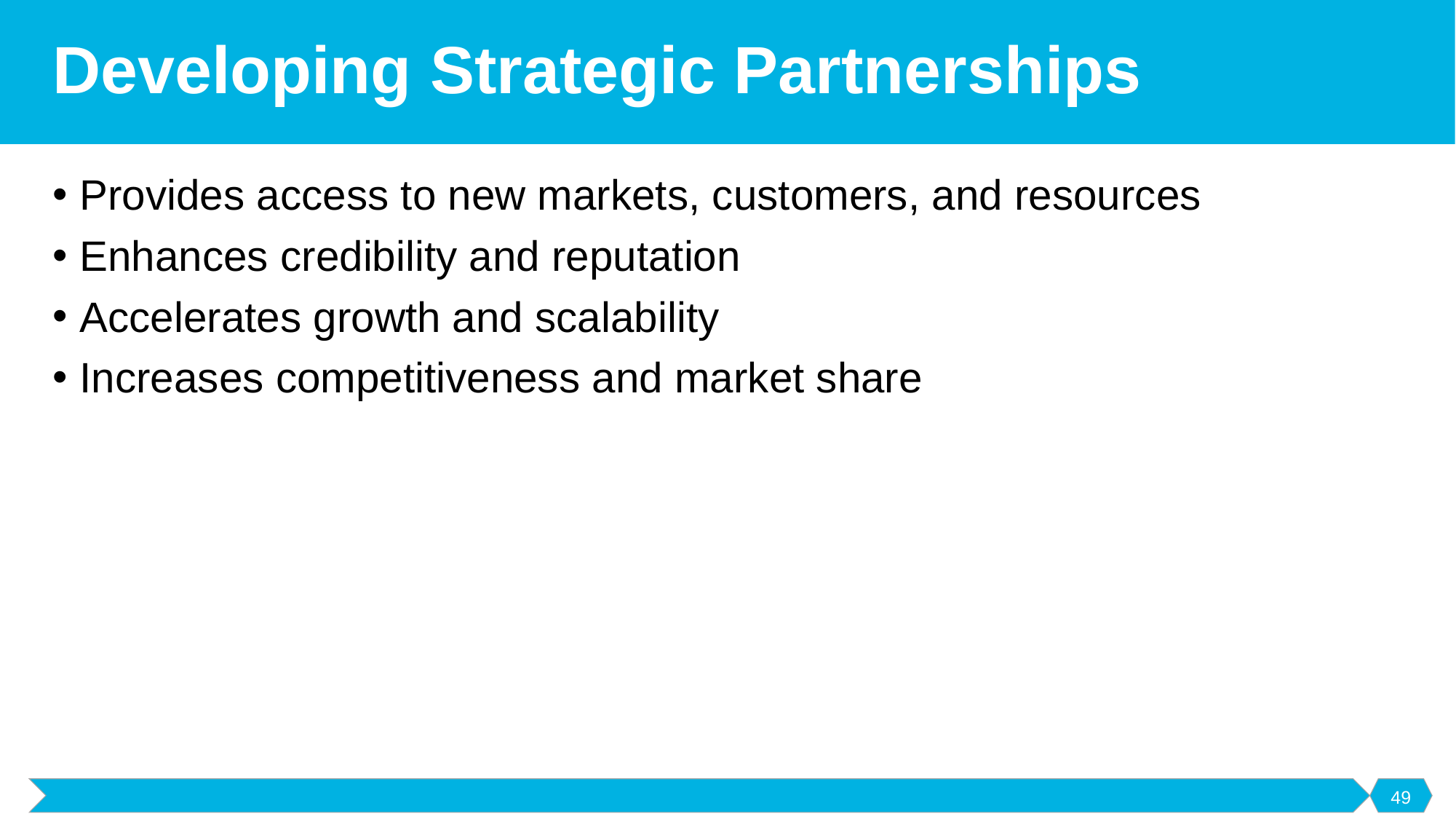

# Developing Strategic Partnerships
Provides access to new markets, customers, and resources
Enhances credibility and reputation
Accelerates growth and scalability
Increases competitiveness and market share
49